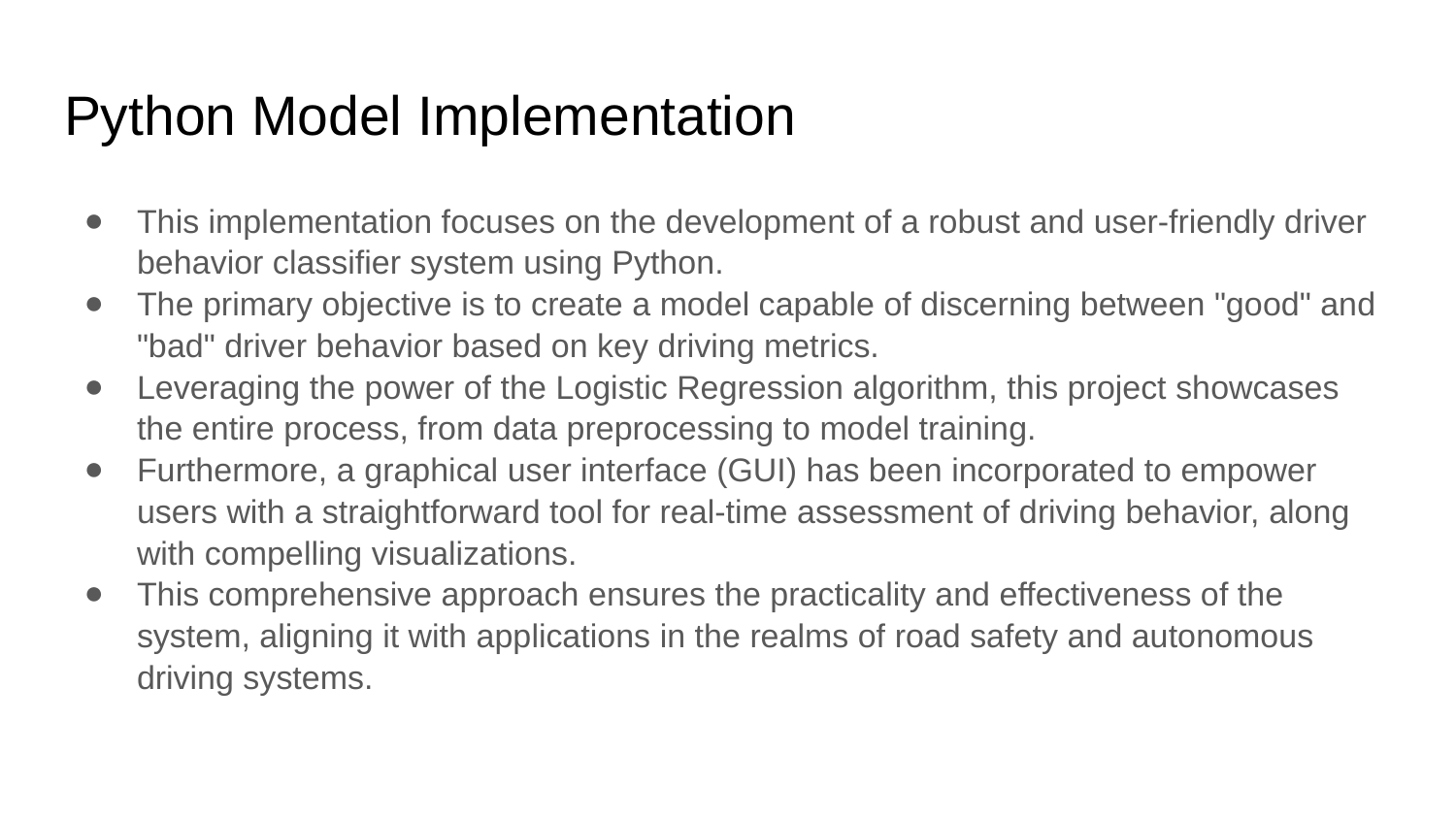

# Python Model Implementation
This implementation focuses on the development of a robust and user-friendly driver behavior classifier system using Python.
The primary objective is to create a model capable of discerning between "good" and "bad" driver behavior based on key driving metrics.
Leveraging the power of the Logistic Regression algorithm, this project showcases the entire process, from data preprocessing to model training.
Furthermore, a graphical user interface (GUI) has been incorporated to empower users with a straightforward tool for real-time assessment of driving behavior, along with compelling visualizations.
This comprehensive approach ensures the practicality and effectiveness of the system, aligning it with applications in the realms of road safety and autonomous driving systems.